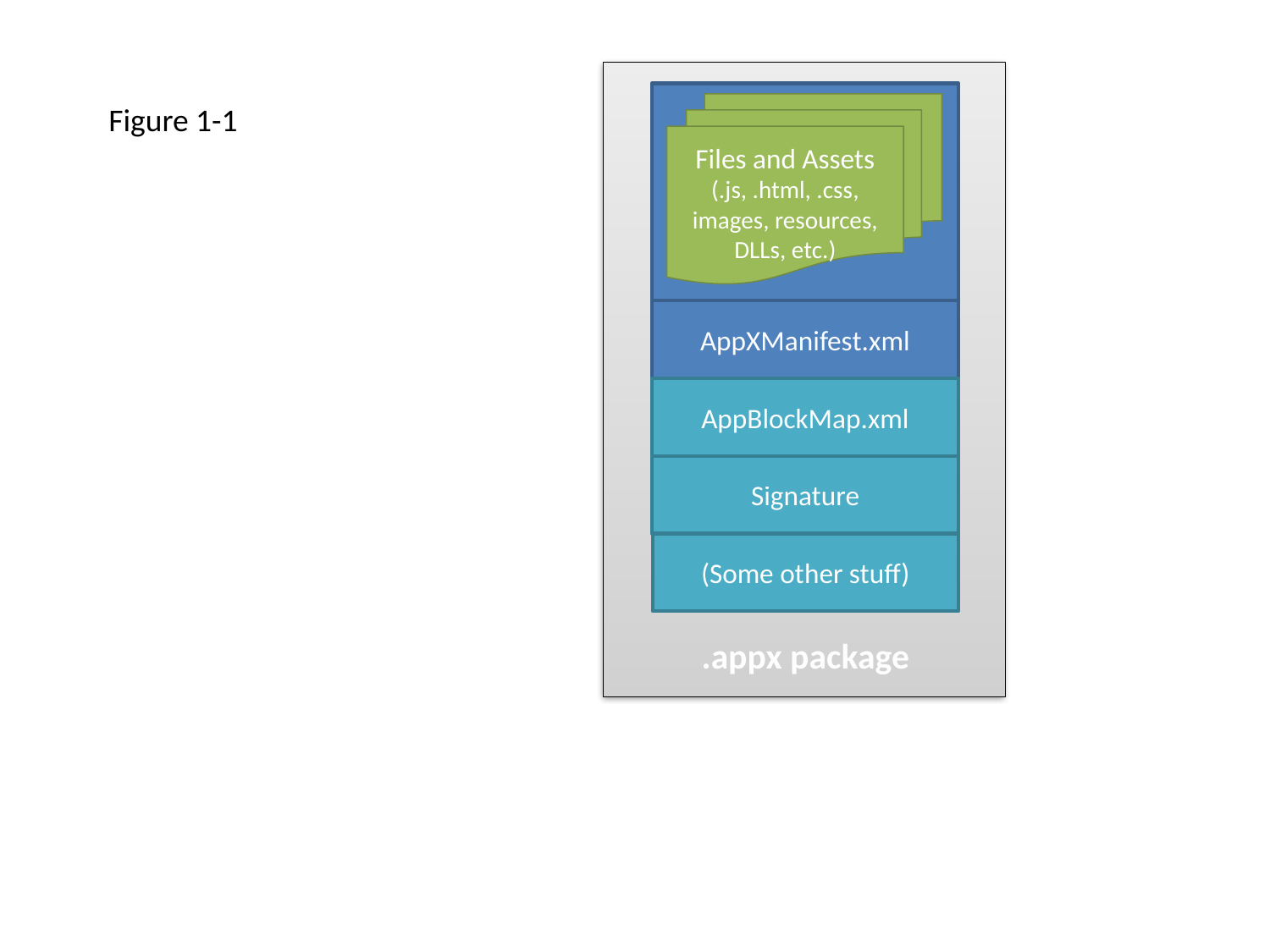

AppXManifest.xml
AppBlockMap.xml
Signature
(Some other stuff)
Files and Assets
(.js, .html, .css, images, resources, DLLs, etc.)
.appx package
Figure 1-1